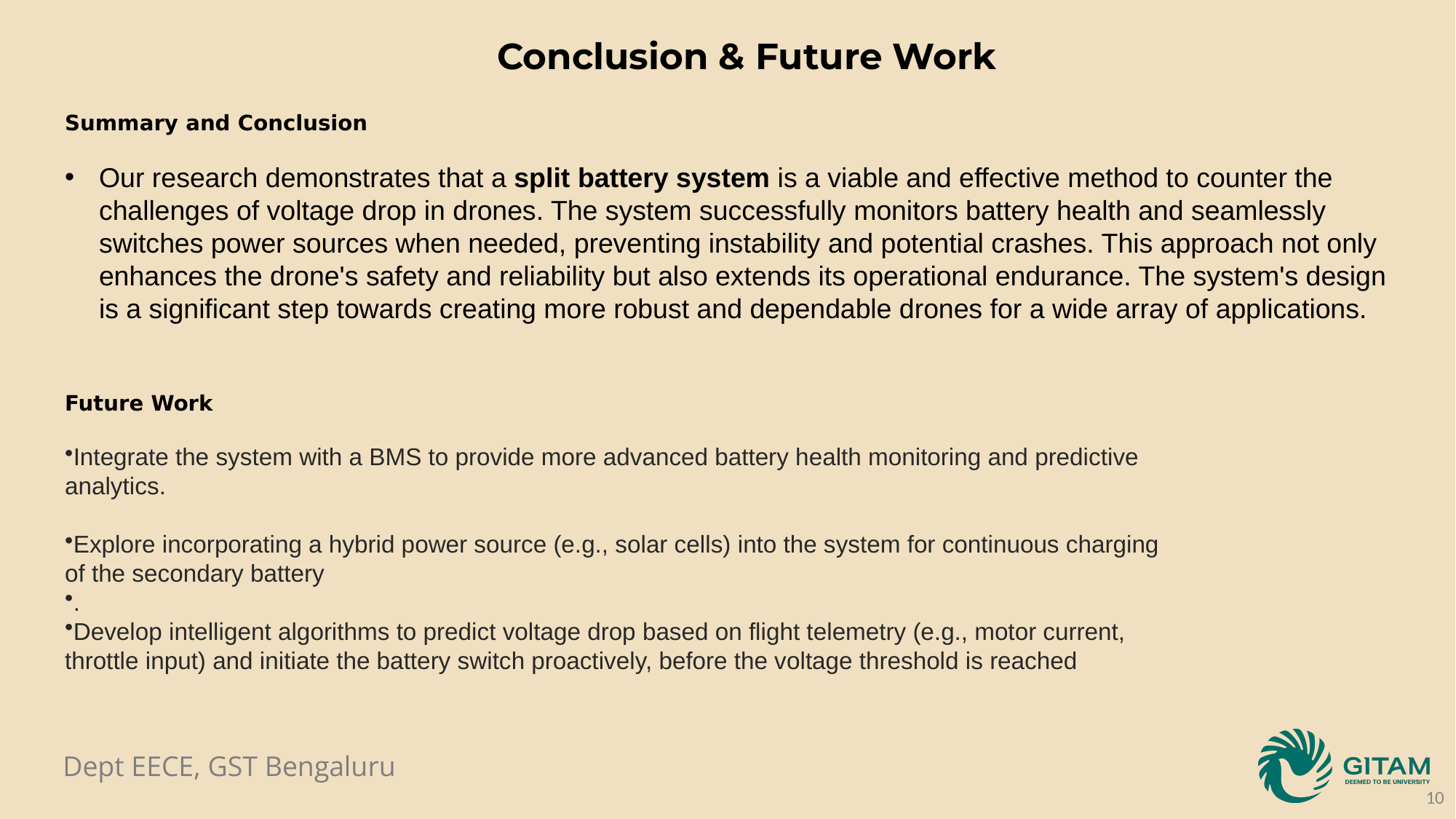

Conclusion & Future Work
Summary and Conclusion

Our research demonstrates that a split battery system is a viable and effective method to counter the challenges of voltage drop in drones. The system successfully monitors battery health and seamlessly switches power sources when needed, preventing instability and potential crashes. This approach not only enhances the drone's safety and reliability but also extends its operational endurance. The system's design is a significant step towards creating more robust and dependable drones for a wide array of applications.

Future Work

Integrate the system with a BMS to provide more advanced battery health monitoring and predictive analytics.

Explore incorporating a hybrid power source (e.g., solar cells) into the system for continuous charging of the secondary battery
.
Develop intelligent algorithms to predict voltage drop based on flight telemetry (e.g., motor current, throttle input) and initiate the battery switch proactively, before the voltage threshold is reached
10